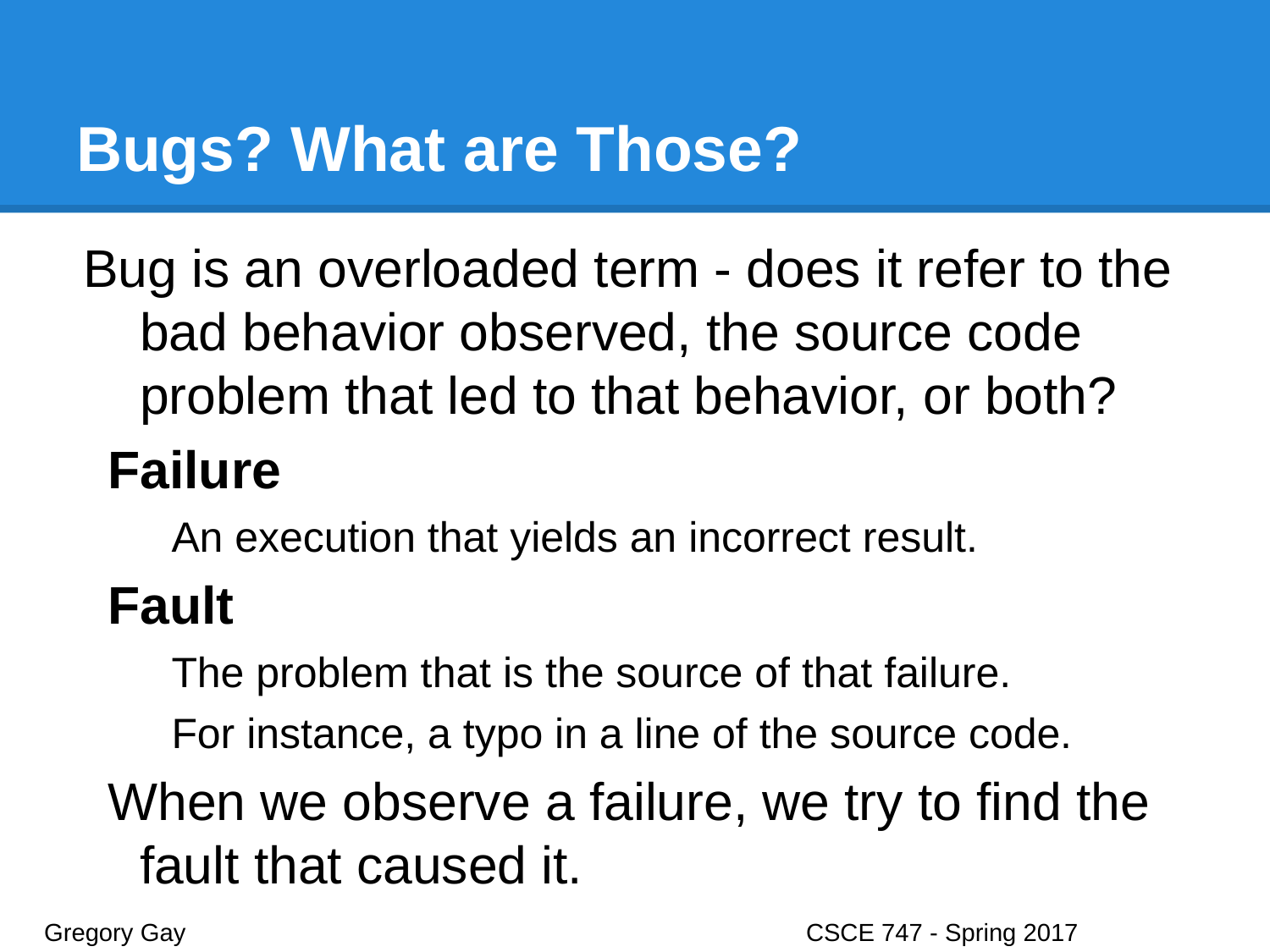

# Bugs? What are Those?
Bug is an overloaded term - does it refer to the bad behavior observed, the source code problem that led to that behavior, or both?
Failure
An execution that yields an incorrect result.
Fault
The problem that is the source of that failure.
For instance, a typo in a line of the source code.
When we observe a failure, we try to find the fault that caused it.
Gregory Gay					CSCE 747 - Spring 2017							7